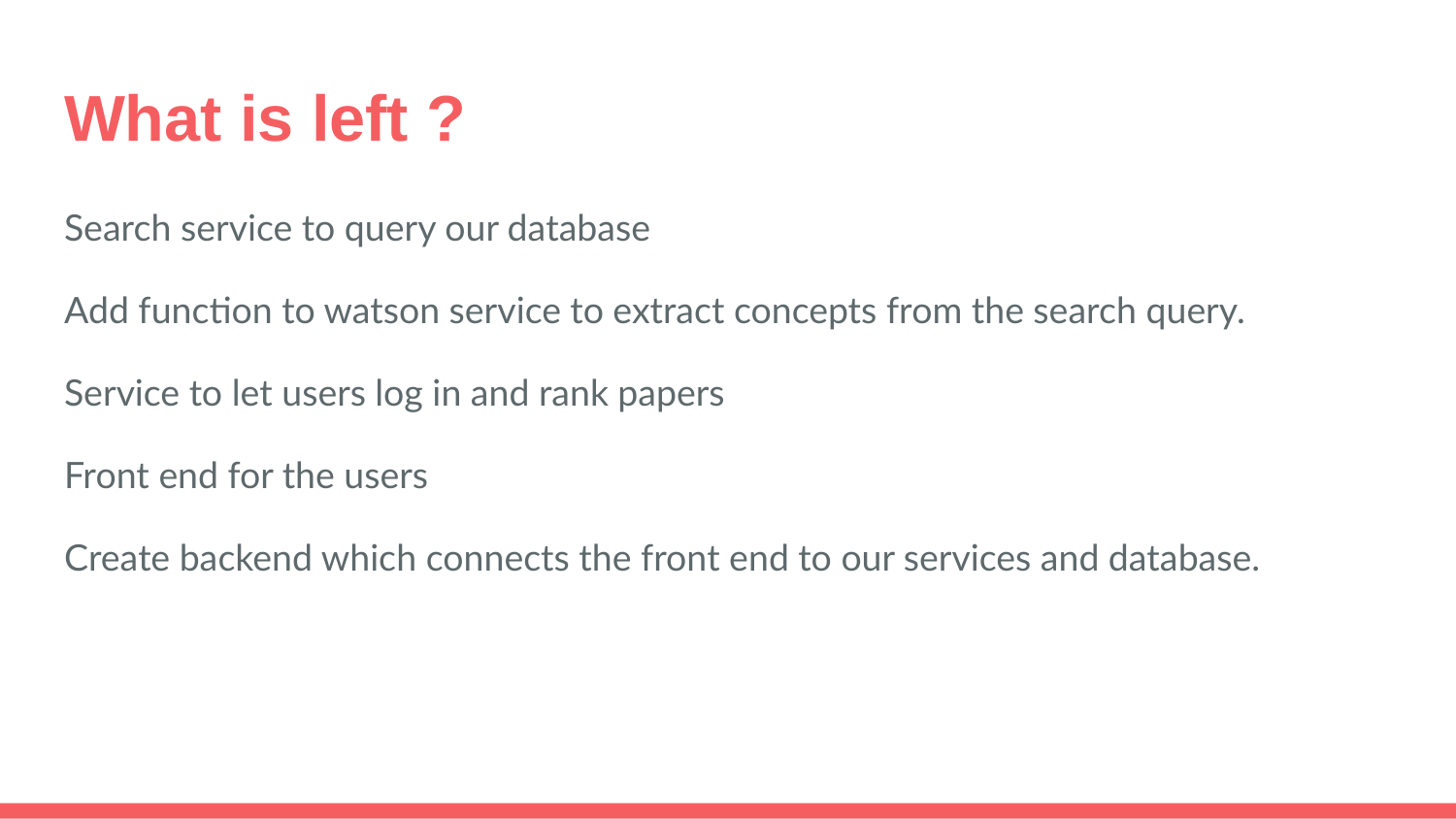

# What is left ?
Search service to query our database
Add function to watson service to extract concepts from the search query.
Service to let users log in and rank papers
Front end for the users
Create backend which connects the front end to our services and database.